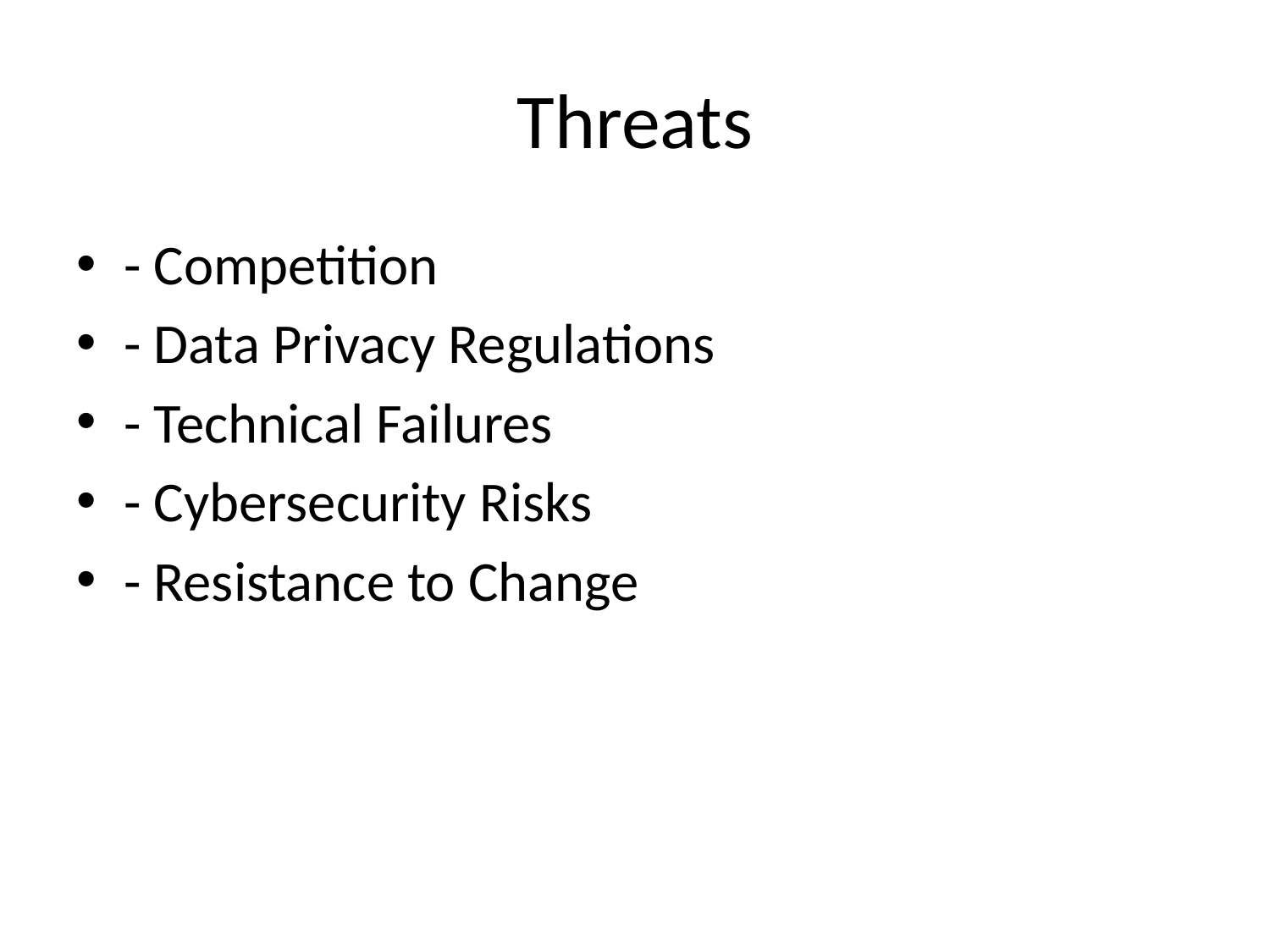

# Threats
- Competition
- Data Privacy Regulations
- Technical Failures
- Cybersecurity Risks
- Resistance to Change